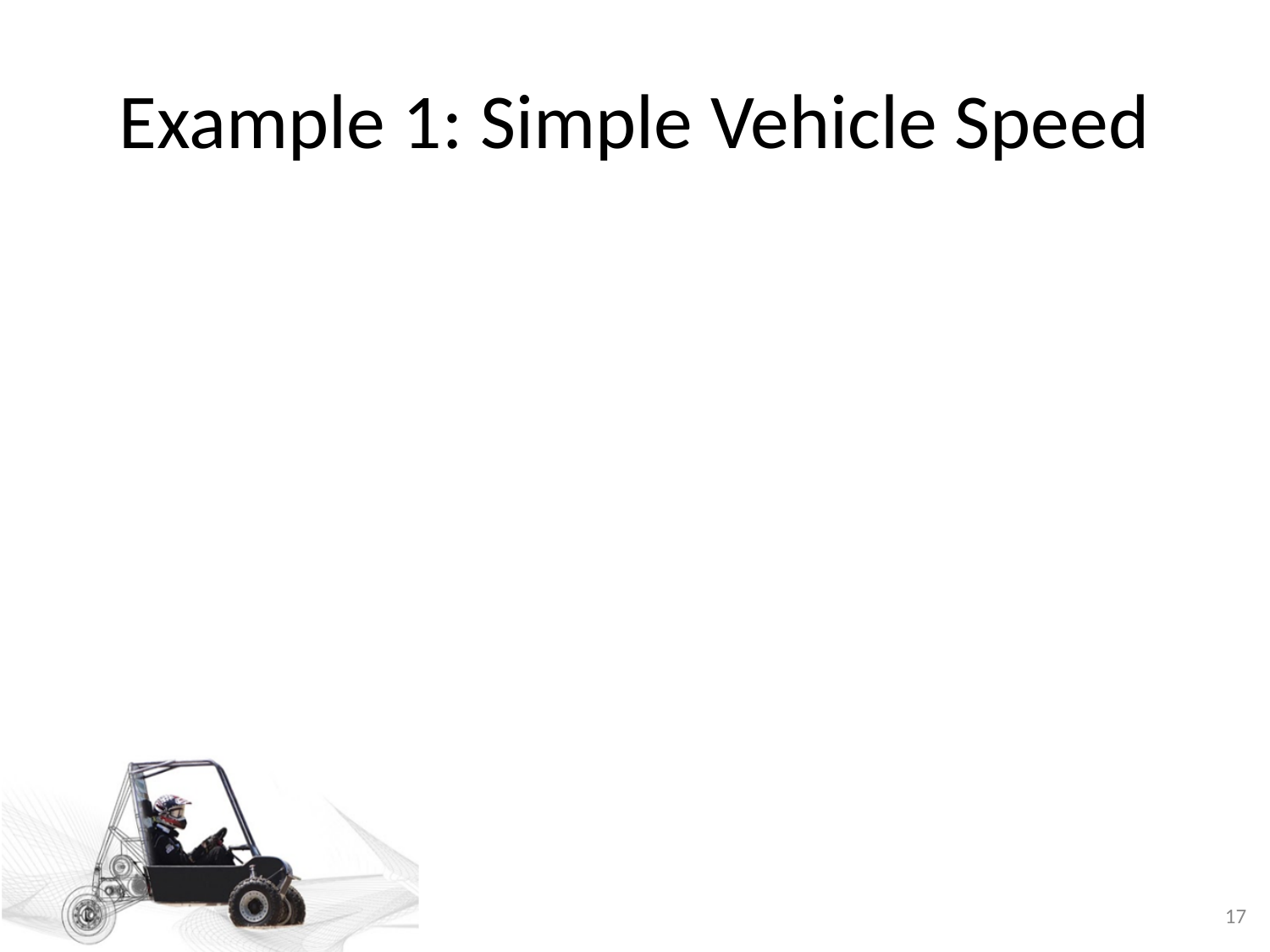

# Example 1: Simple Vehicle Speed
17